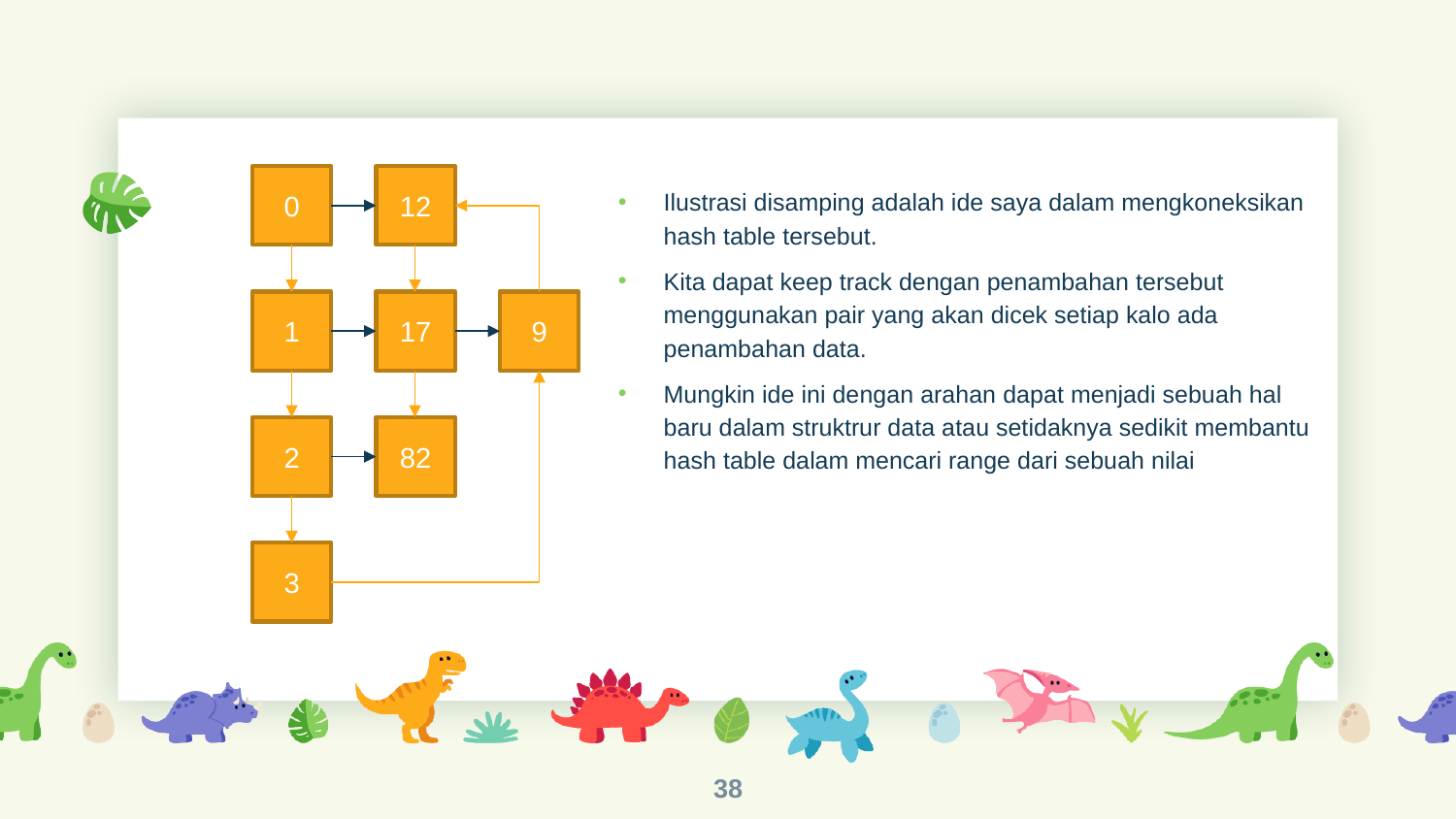

0
12
Ilustrasi disamping adalah ide saya dalam mengkoneksikan hash table tersebut.
Kita dapat keep track dengan penambahan tersebut menggunakan pair yang akan dicek setiap kalo ada penambahan data.
Mungkin ide ini dengan arahan dapat menjadi sebuah hal baru dalam struktrur data atau setidaknya sedikit membantu hash table dalam mencari range dari sebuah nilai
1
17
9
2
82
3
38